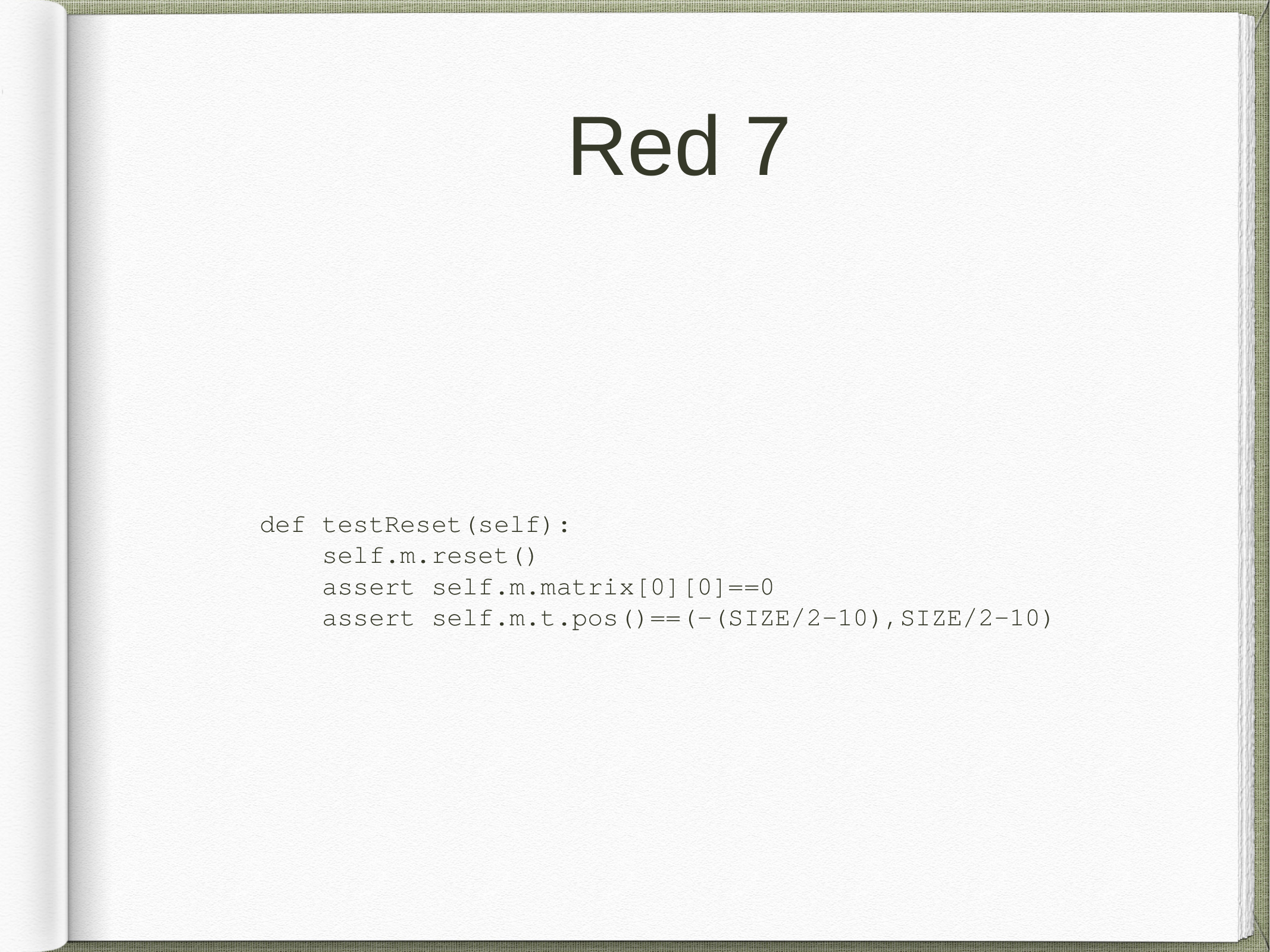

# Red 7

    def testReset(self):
        self.m.reset()
        assert self.m.matrix[0][0]==0
        assert self.m.t.pos()==(-(SIZE/2-10),SIZE/2-10)